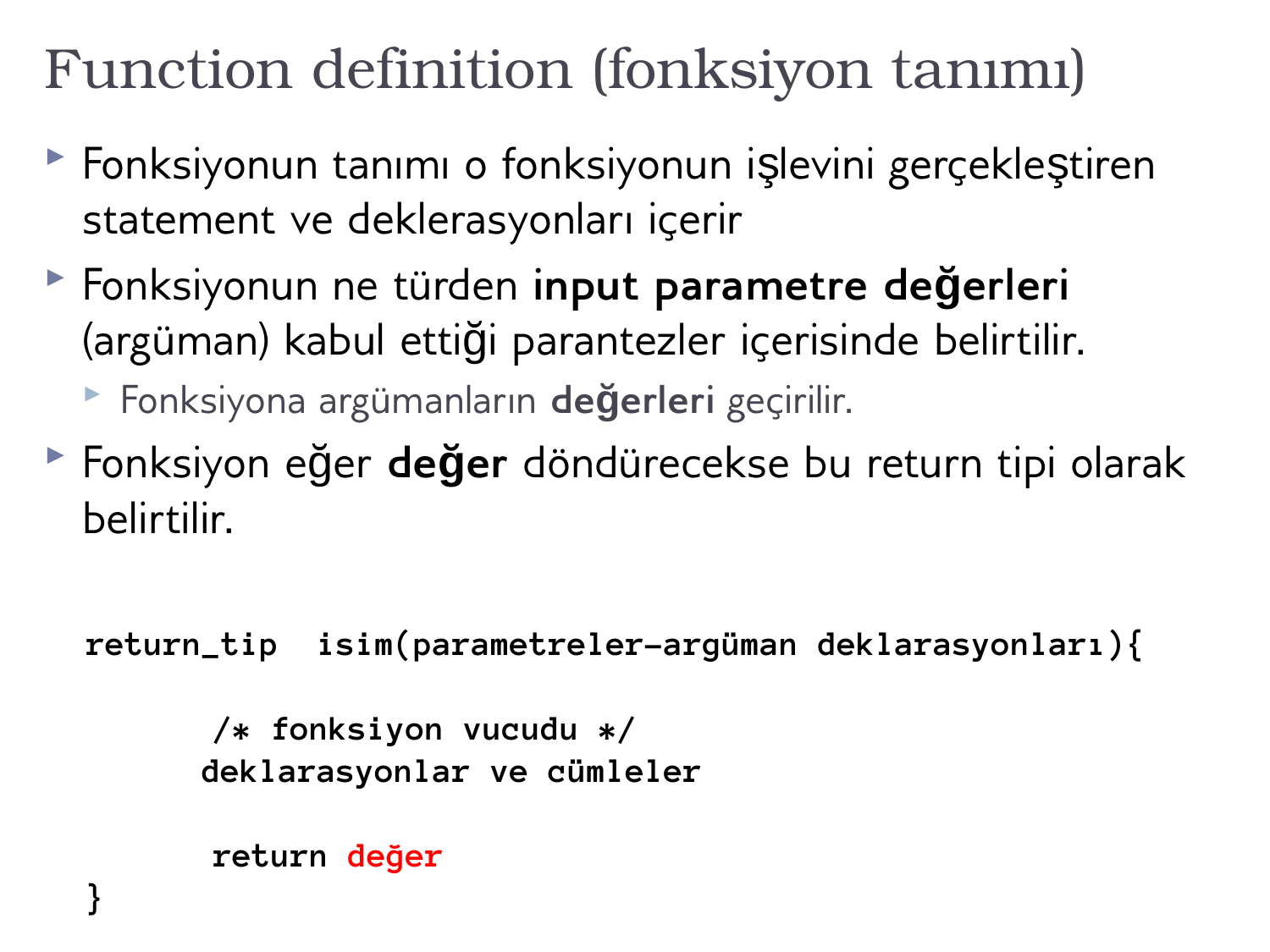

# Function definition (fonksiyon tanımı)
Fonksiyonun tanımı o fonksiyonun işlevini gerçekleştiren statement ve deklerasyonları içerir
Fonksiyonun ne türden input parametre değerleri (argüman) kabul ettiği parantezler içerisinde belirtilir.
Fonksiyona argümanların değerleri geçirilir.
Fonksiyon eğer değer döndürecekse bu return tipi olarak belirtilir.

return_tip  isim(parametreler-argüman deklarasyonları){

	/* fonksiyon vucudu */
      deklarasyonlar ve cümleler

	return değer
}